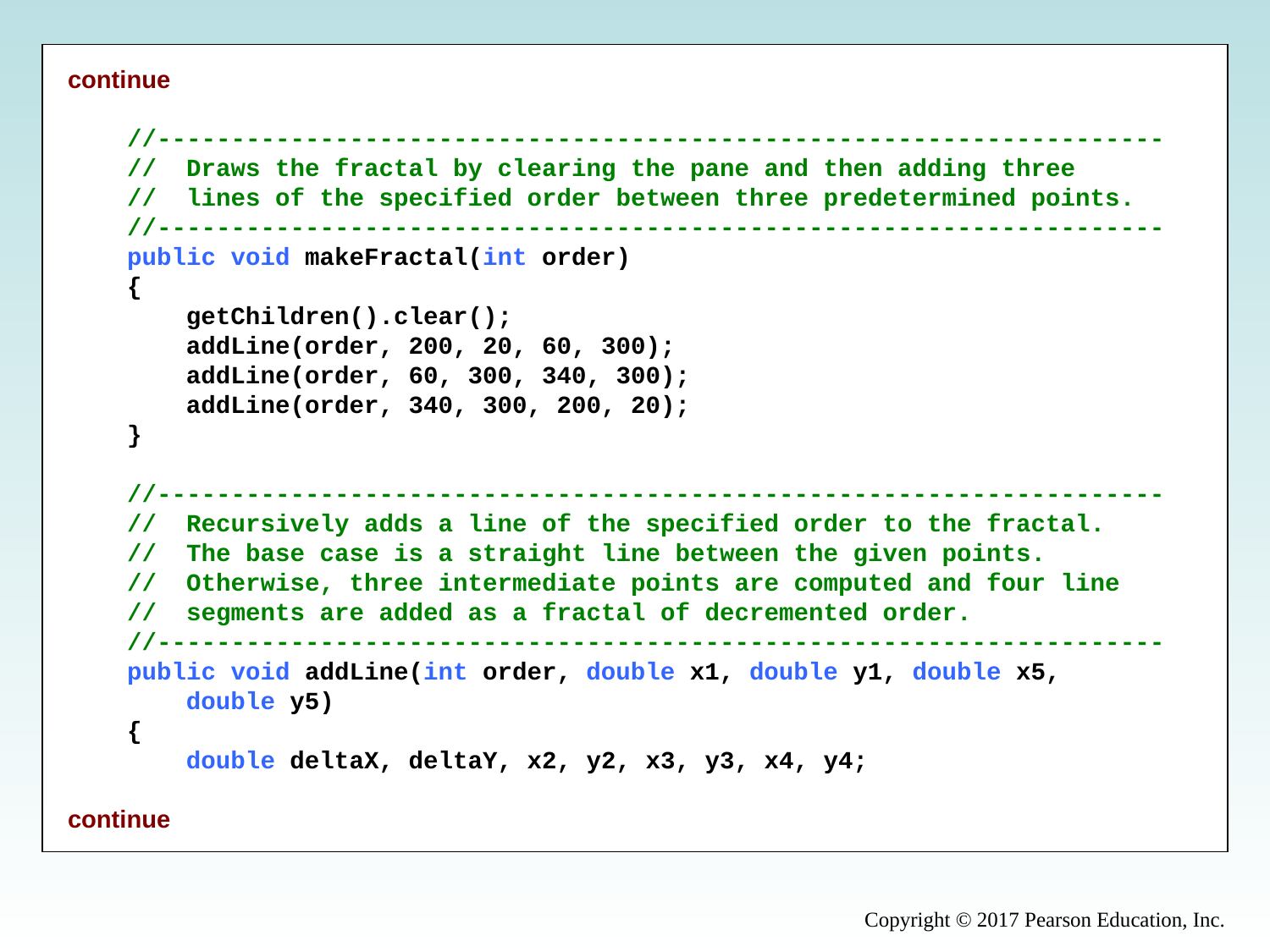

continue

    //--------------------------------------------------------------------
    //  Draws the fractal by clearing the pane and then adding three
    //  lines of the specified order between three predetermined points.
    //--------------------------------------------------------------------
    public void makeFractal(int order)
    {
        getChildren().clear();
        addLine(order, 200, 20, 60, 300);
        addLine(order, 60, 300, 340, 300);
        addLine(order, 340, 300, 200, 20);
    }

    //--------------------------------------------------------------------
    //  Recursively adds a line of the specified order to the fractal.
    //  The base case is a straight line between the given points.
    //  Otherwise, three intermediate points are computed and four line
    //  segments are added as a fractal of decremented order.
    //--------------------------------------------------------------------
    public void addLine(int order, double x1, double y1, double x5,
        double y5)
    {
        double deltaX, deltaY, x2, y2, x3, y3, x4, y4;

continue
Copyright © 2017 Pearson Education, Inc.